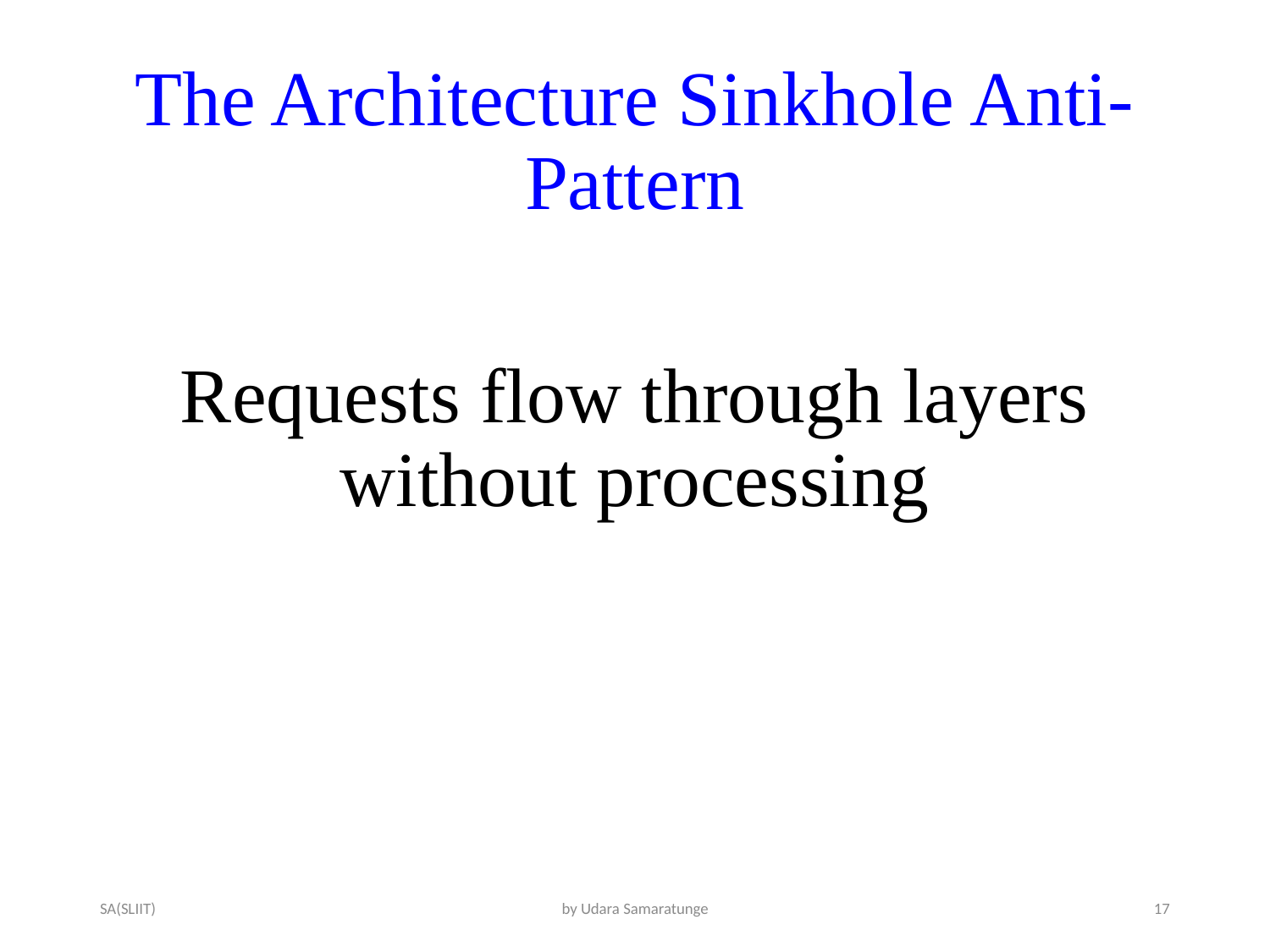

# The Architecture Sinkhole Anti-Pattern
Requests flow through layers without processing

SA(SLIIT)
by Udara Samaratunge
17